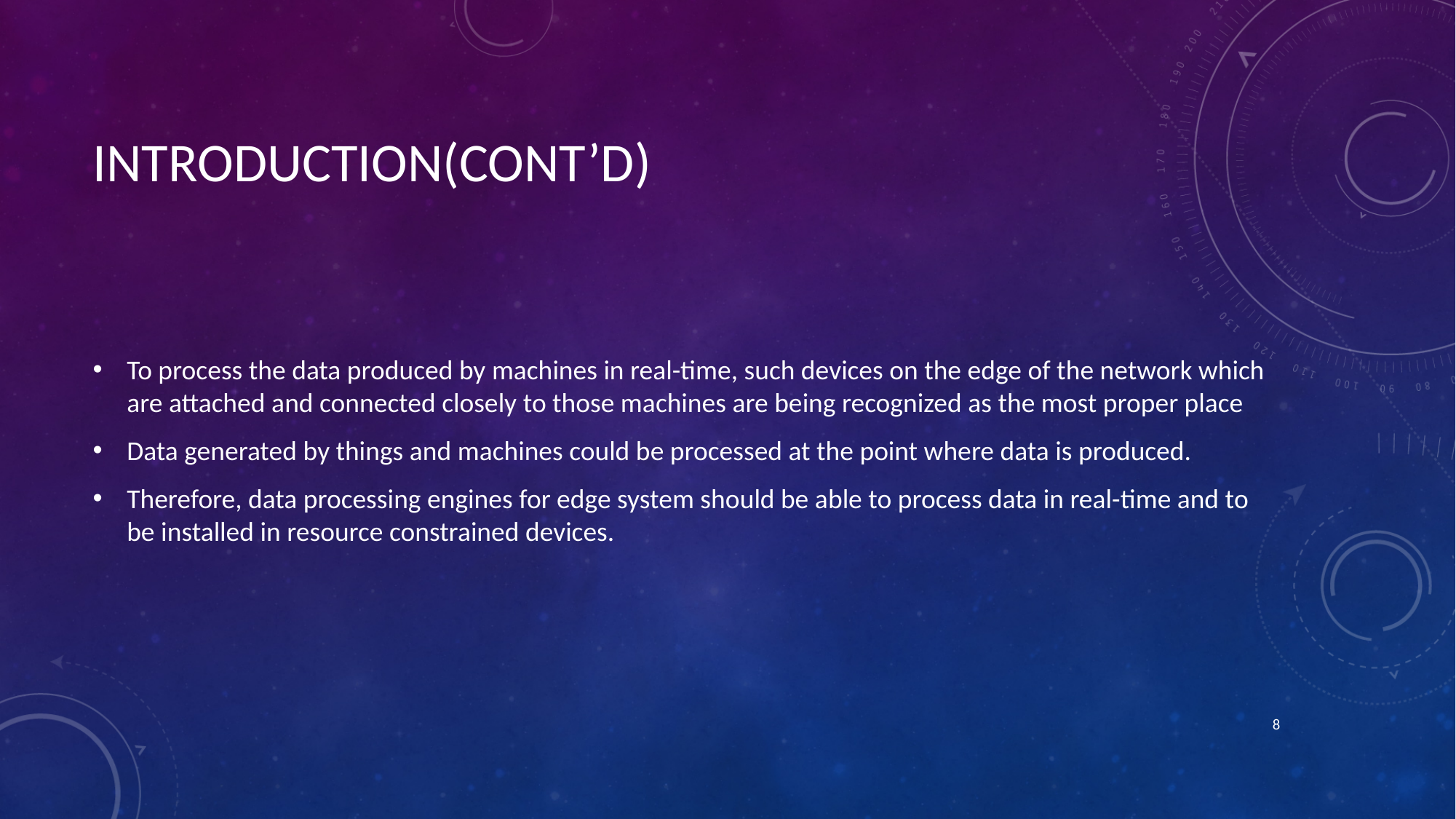

# Introduction(cont’d)
To process the data produced by machines in real-time, such devices on the edge of the network which are attached and connected closely to those machines are being recognized as the most proper place
Data generated by things and machines could be processed at the point where data is produced.
Therefore, data processing engines for edge system should be able to process data in real-time and to be installed in resource constrained devices.

8